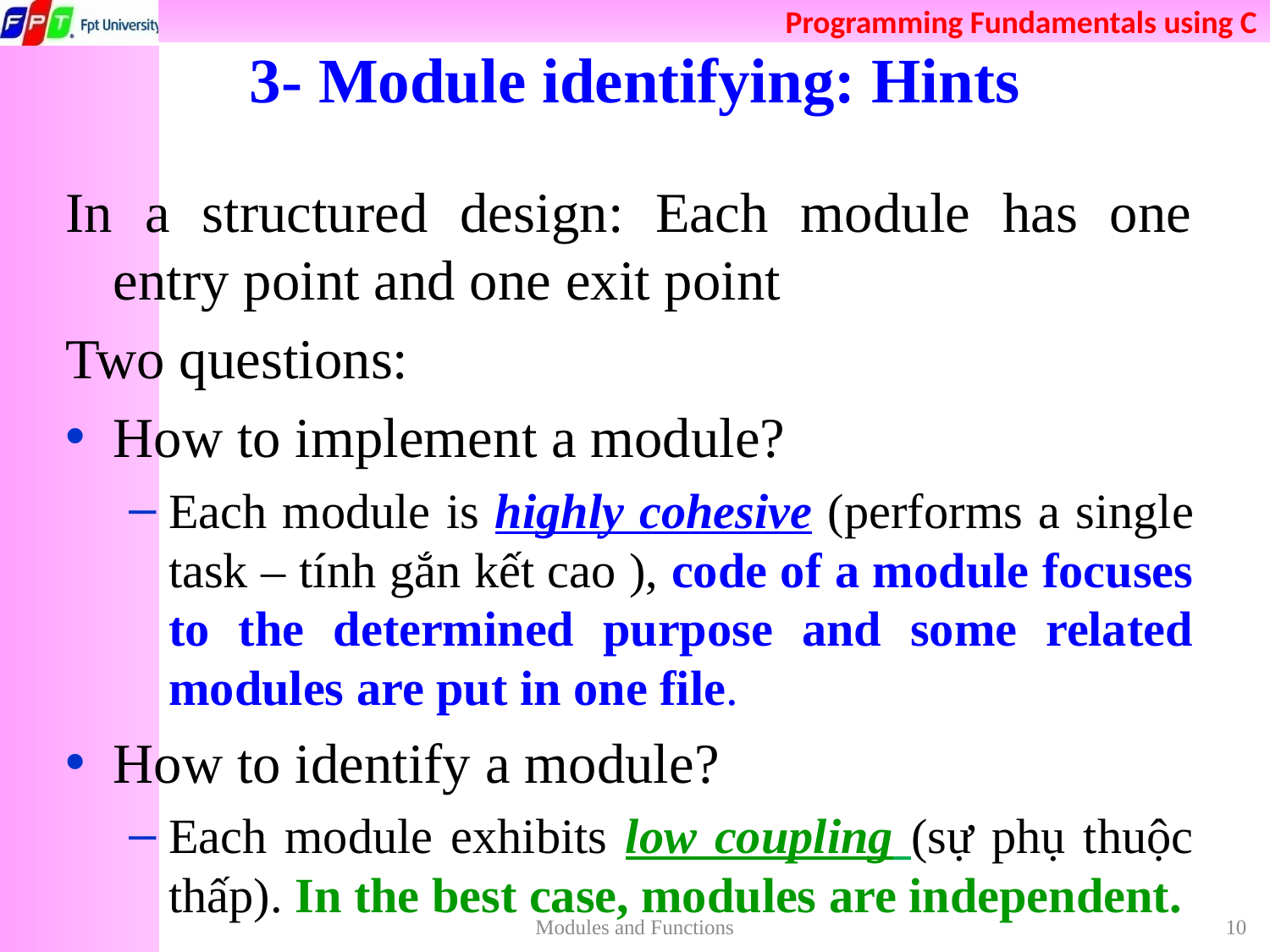

# 3- Module identifying: Hints
In a structured design: Each module has one entry point and one exit point
Two questions:
How to implement a module?
Each module is highly cohesive (performs a single task – tính gắn kết cao ), code of a module focuses to the determined purpose and some related modules are put in one file.
How to identify a module?
Each module exhibits low coupling (sự phụ thuộc thấp). In the best case, modules are independent.
Modules and Functions
10